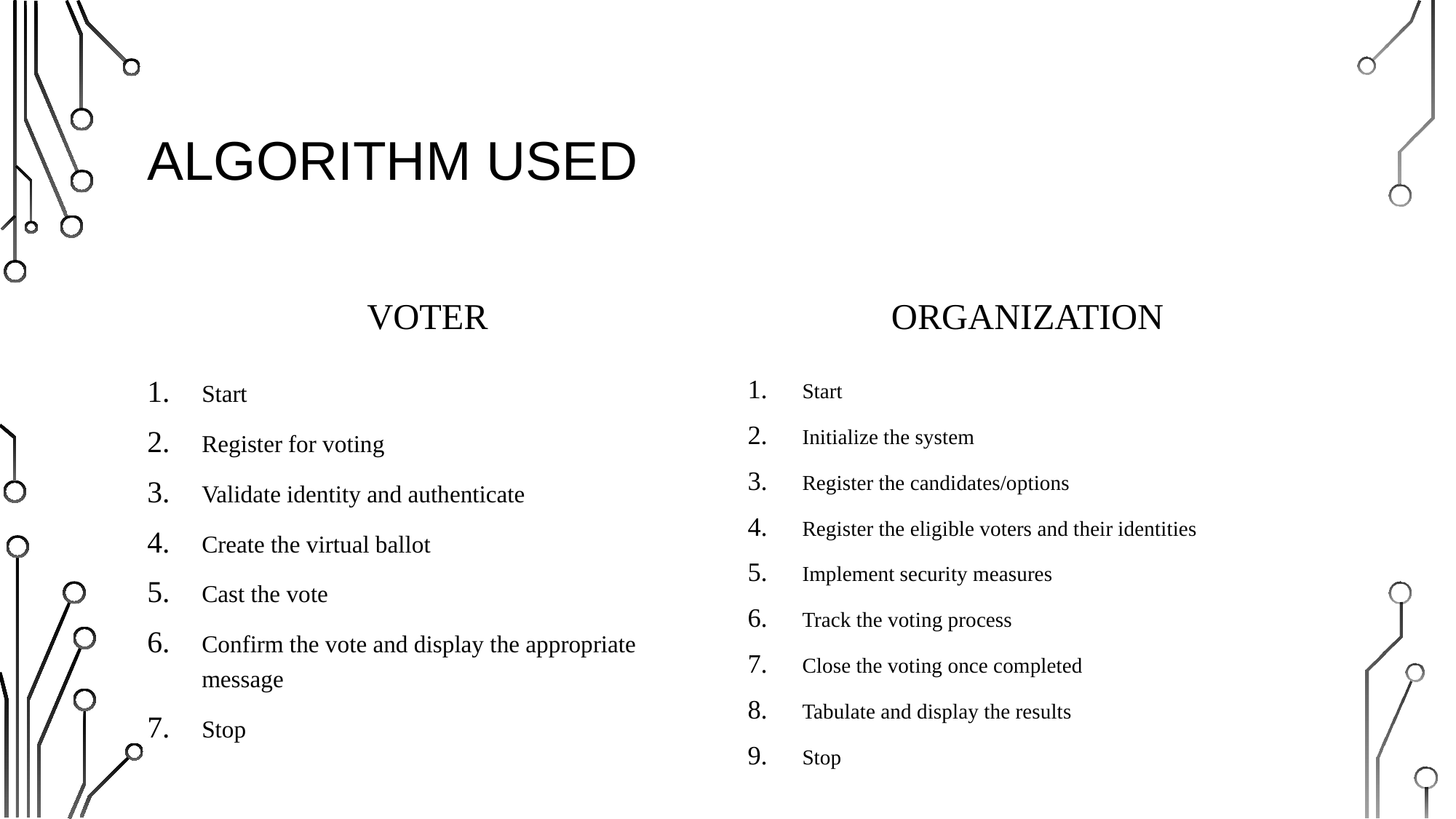

# Algorithm used
organization
Voter
Start
Register for voting
Validate identity and authenticate
Create the virtual ballot
Cast the vote
Confirm the vote and display the appropriate message
Stop
Start
Initialize the system
Register the candidates/options
Register the eligible voters and their identities
Implement security measures
Track the voting process
Close the voting once completed
Tabulate and display the results
Stop